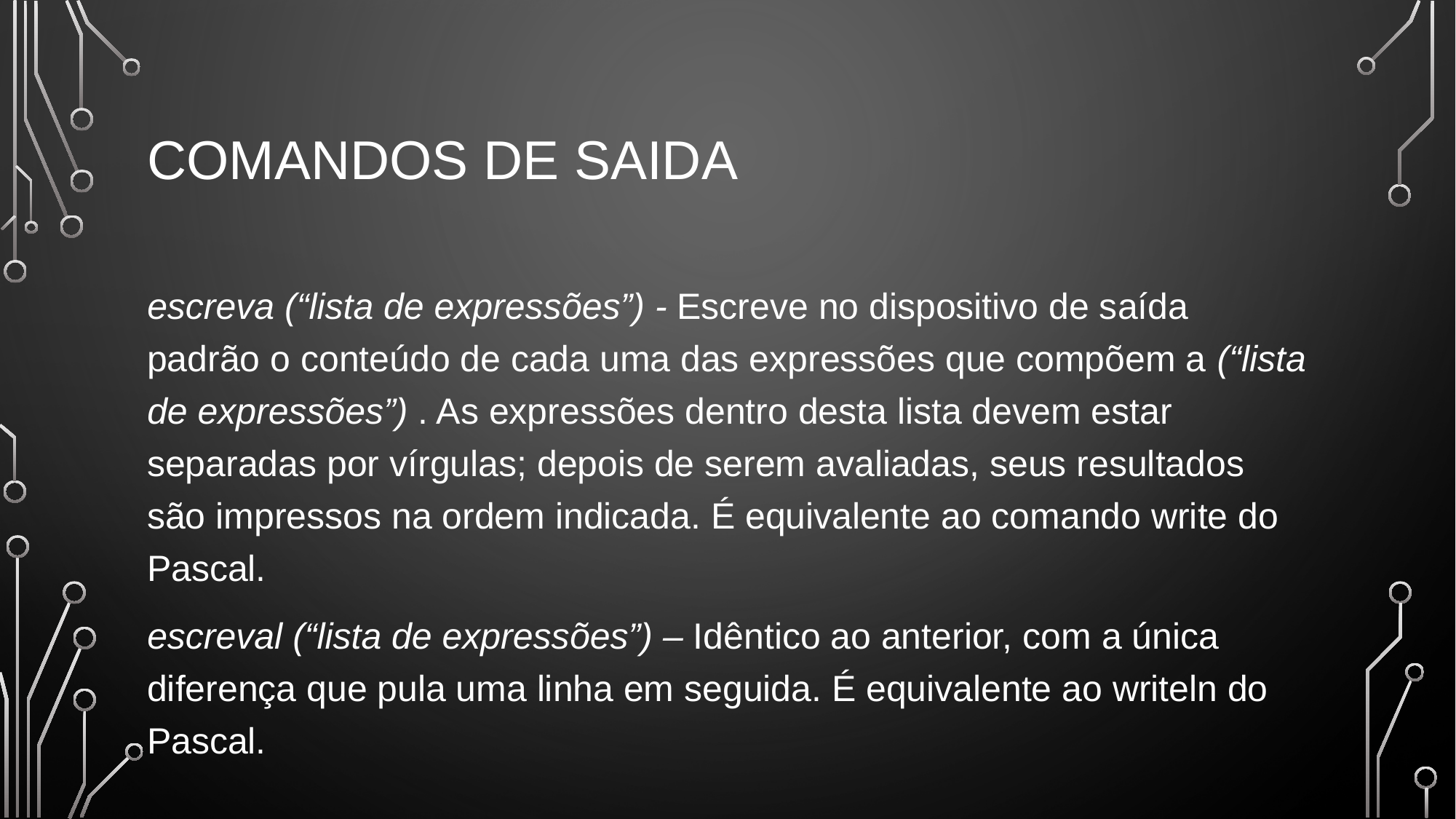

# Comandos de saida
escreva (“lista de expressões”) - Escreve no dispositivo de saída padrão o conteúdo de cada uma das expressões que compõem a (“lista de expressões”) . As expressões dentro desta lista devem estar separadas por vírgulas; depois de serem avaliadas, seus resultados são impressos na ordem indicada. É equivalente ao comando write do Pascal.
escreval (“lista de expressões”) – Idêntico ao anterior, com a única diferença que pula uma linha em seguida. É equivalente ao writeln do Pascal.